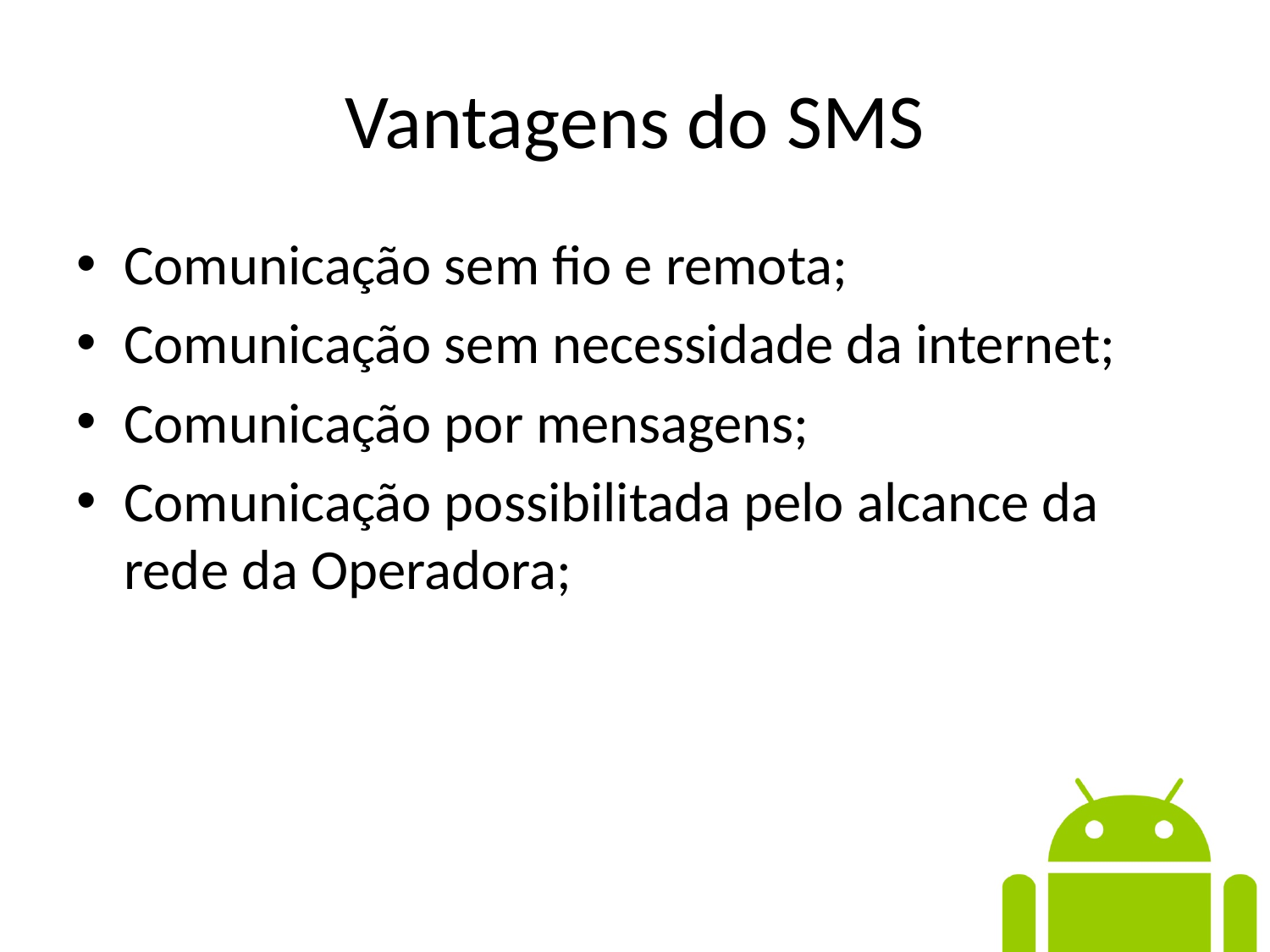

# Vantagens do SMS
Comunicação sem fio e remota;
Comunicação sem necessidade da internet;
Comunicação por mensagens;
Comunicação possibilitada pelo alcance da rede da Operadora;